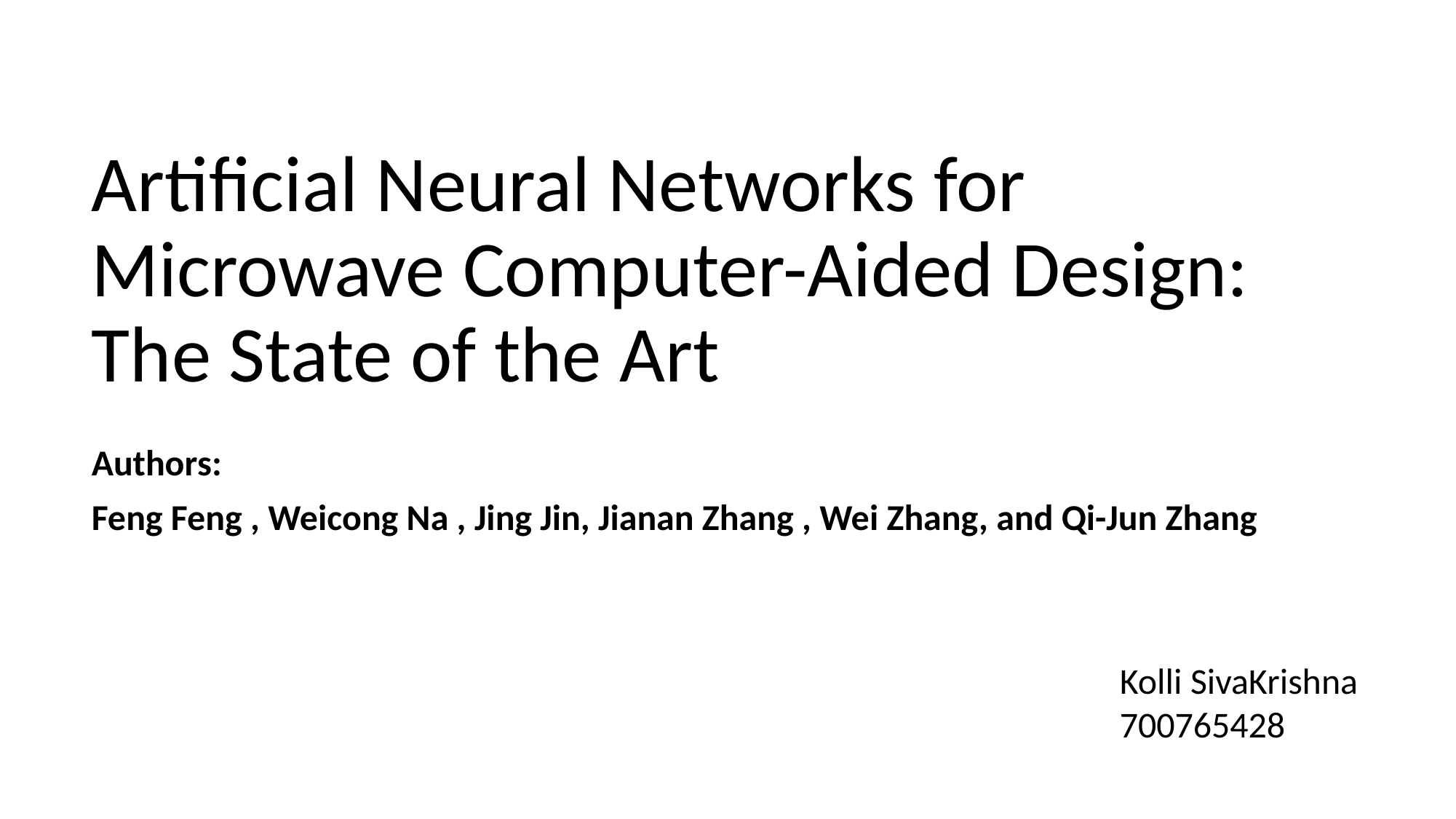

# Artificial Neural Networks for Microwave Computer-Aided Design: The State of the Art
Authors:
Feng Feng , Weicong Na , Jing Jin, Jianan Zhang , Wei Zhang, and Qi-Jun Zhang
Kolli SivaKrishna
700765428